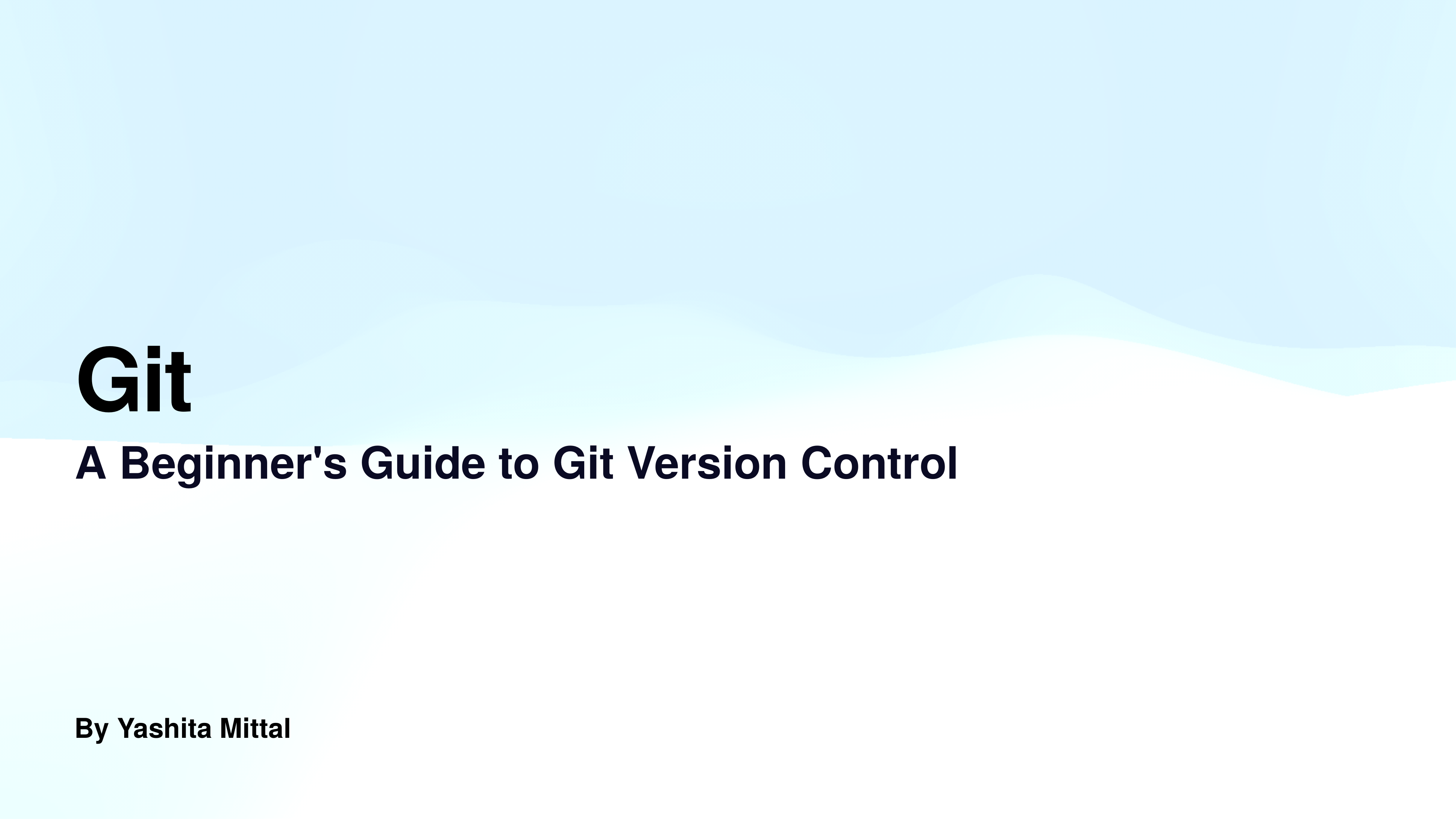

# Git
A Beginner's Guide to Git Version Control
By Yashita Mittal